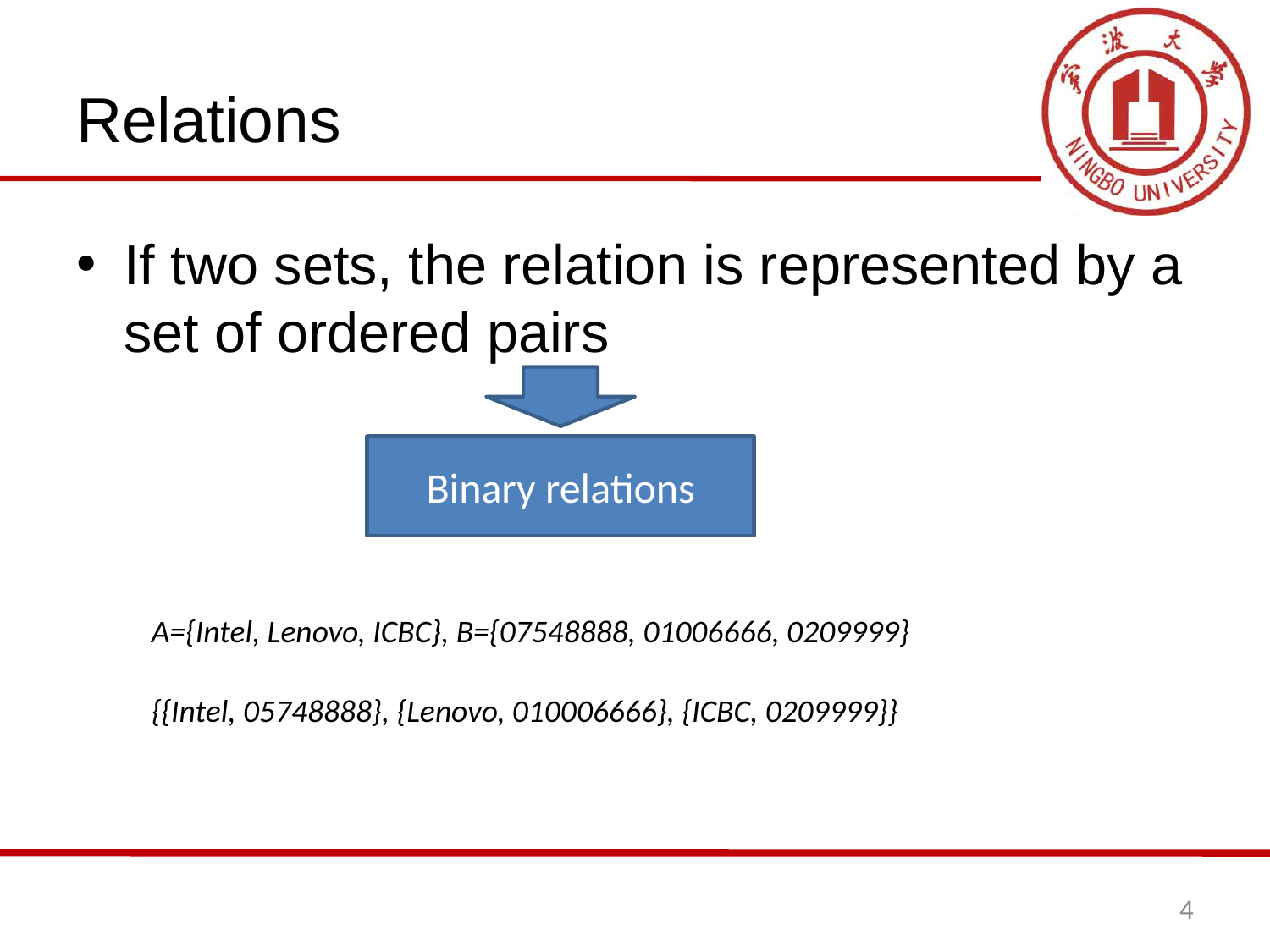

# Relations
If two sets, the relation is represented by a set of ordered pairs

Binary relations
A={Intel, Lenovo, ICBC}, B={07548888, 01006666, 0209999}
{{Intel, 05748888}, {Lenovo, 010006666}, {ICBC, 0209999}}
4